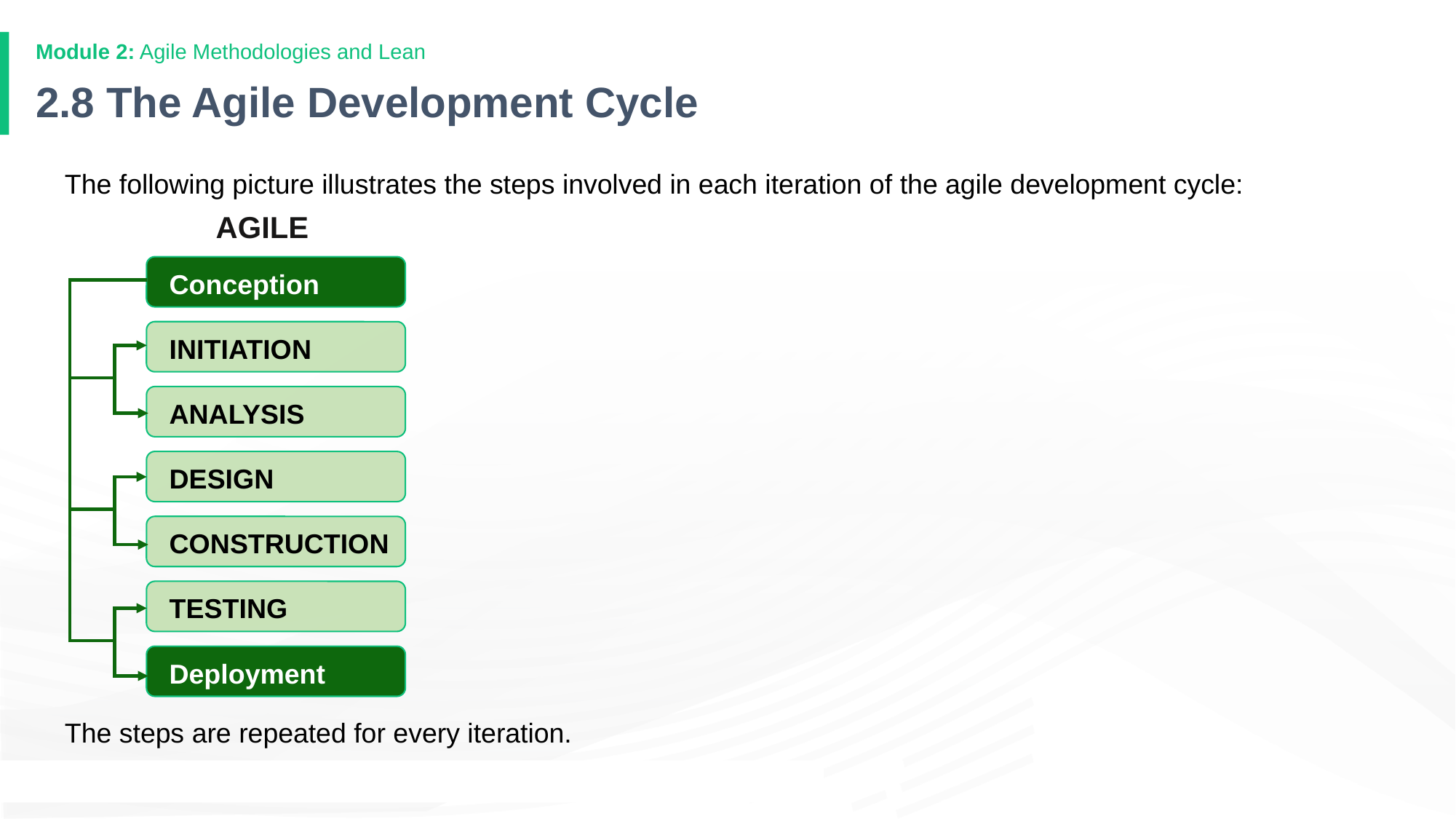

# 2.8 The Agile Development Cycle
The following picture illustrates the steps involved in each iteration of the agile development cycle:

The steps are repeated for every iteration.

AGILE
Conception

INITIATION

ANALYSIS
DESIGN

CONSTRUCTION
TESTING

Deployment